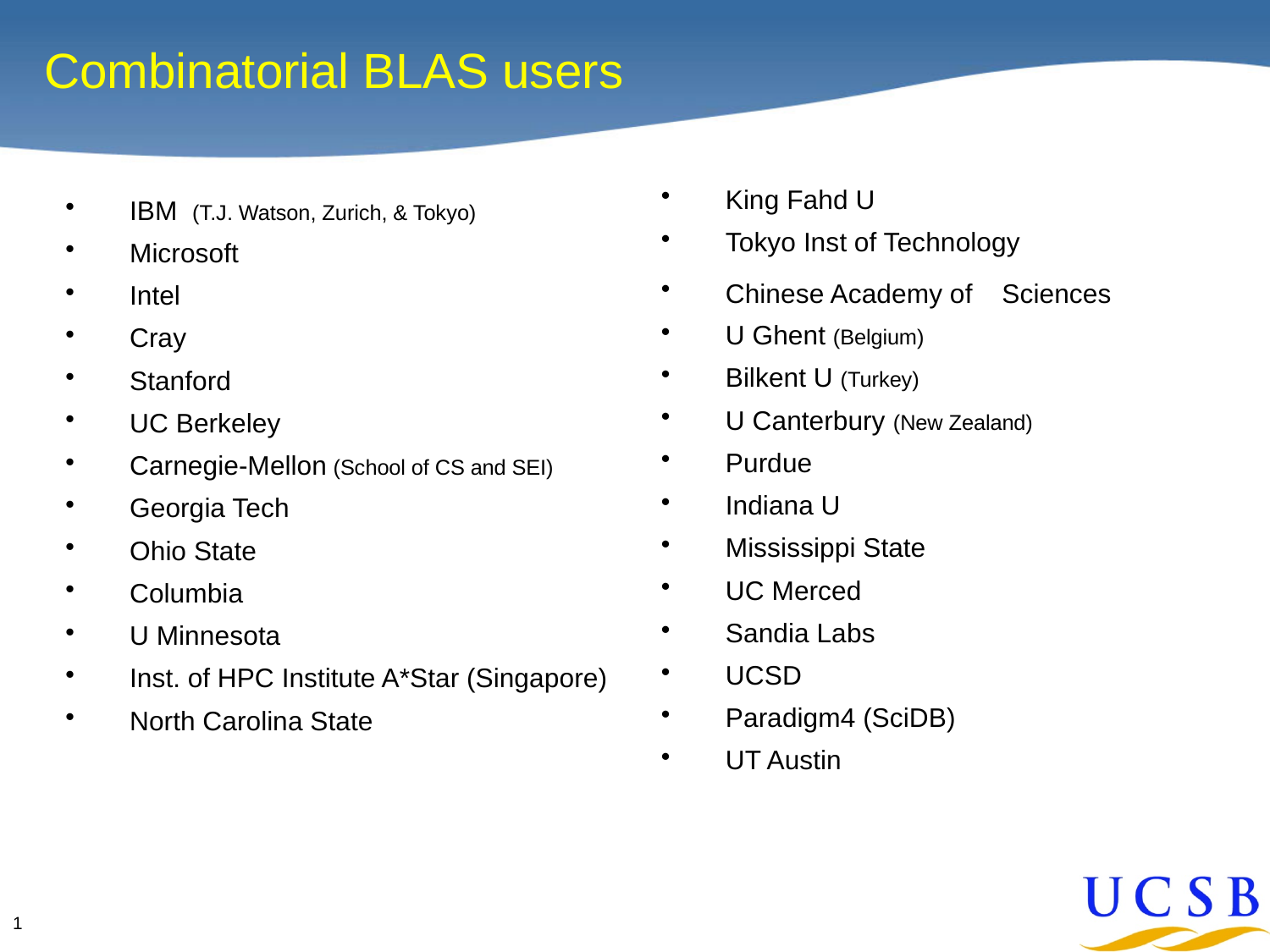

# Combinatorial BLAS users

King Fahd U
Tokyo Inst of Technology
Chinese Academy of    Sciences
U Ghent (Belgium)
Bilkent U (Turkey)
U Canterbury (New Zealand)
Purdue
Indiana U
Mississippi State
UC Merced
Sandia Labs
UCSD
Paradigm4 (SciDB)
UT Austin

IBM  (T.J. Watson, Zurich, & Tokyo)
Microsoft
Intel
Cray
Stanford
UC Berkeley
Carnegie-Mellon (School of CS and SEI)
Georgia Tech
Ohio State
Columbia
U Minnesota
Inst. of HPC Institute A*Star (Singapore)
North Carolina State